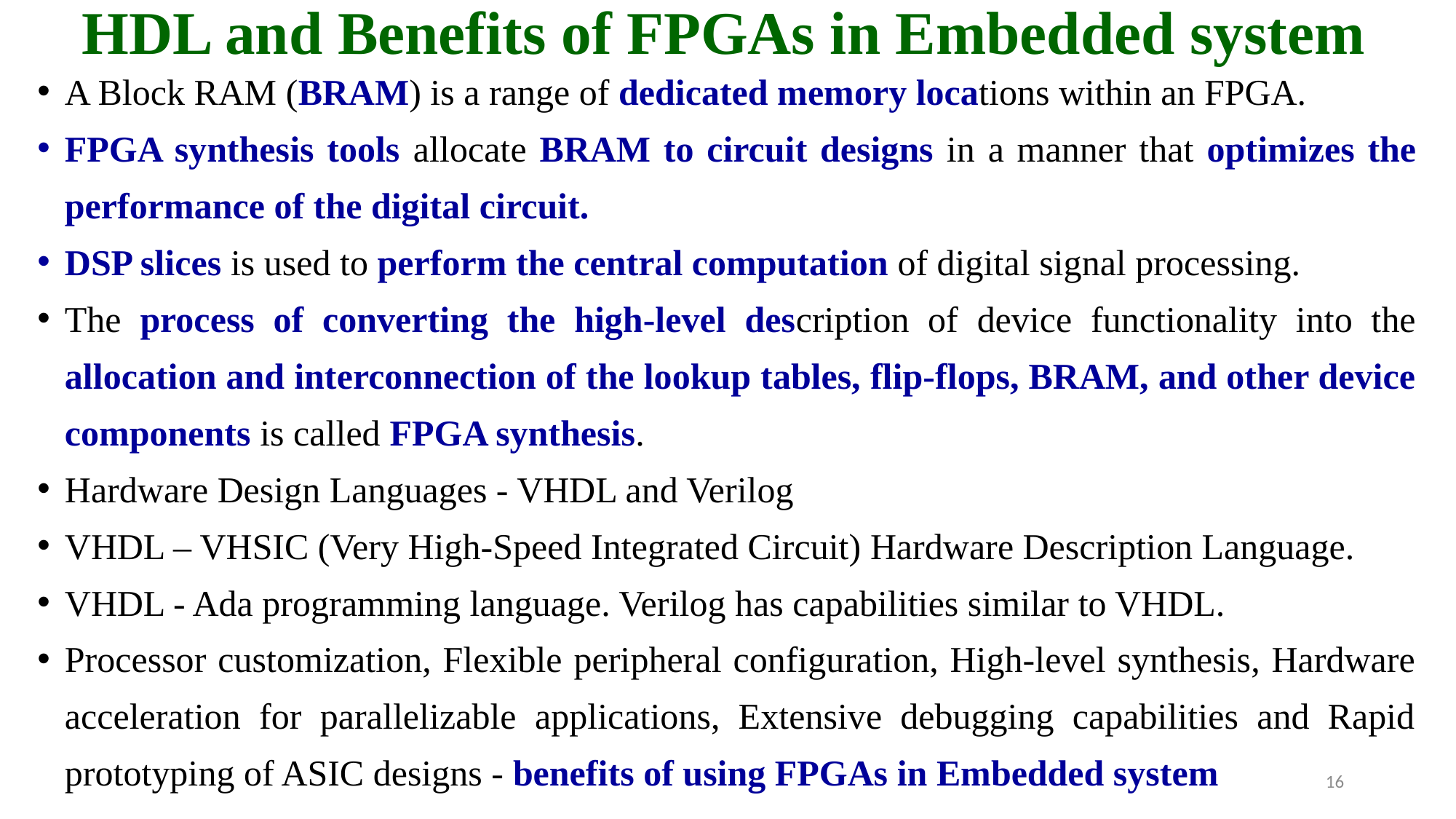

# HDL and Benefits of FPGAs in Embedded system
A Block RAM (BRAM) is a range of dedicated memory locations within an FPGA.
FPGA synthesis tools allocate BRAM to circuit designs in a manner that optimizes the performance of the digital circuit.
DSP slices is used to perform the central computation of digital signal processing.
The process of converting the high-level description of device functionality into the allocation and interconnection of the lookup tables, flip-flops, BRAM, and other device components is called FPGA synthesis.
Hardware Design Languages - VHDL and Verilog
VHDL – VHSIC (Very High-Speed Integrated Circuit) Hardware Description Language.
VHDL - Ada programming language. Verilog has capabilities similar to VHDL.
Processor customization, Flexible peripheral configuration, High-level synthesis, Hardware acceleration for parallelizable applications, Extensive debugging capabilities and Rapid prototyping of ASIC designs - benefits of using FPGAs in Embedded system

16